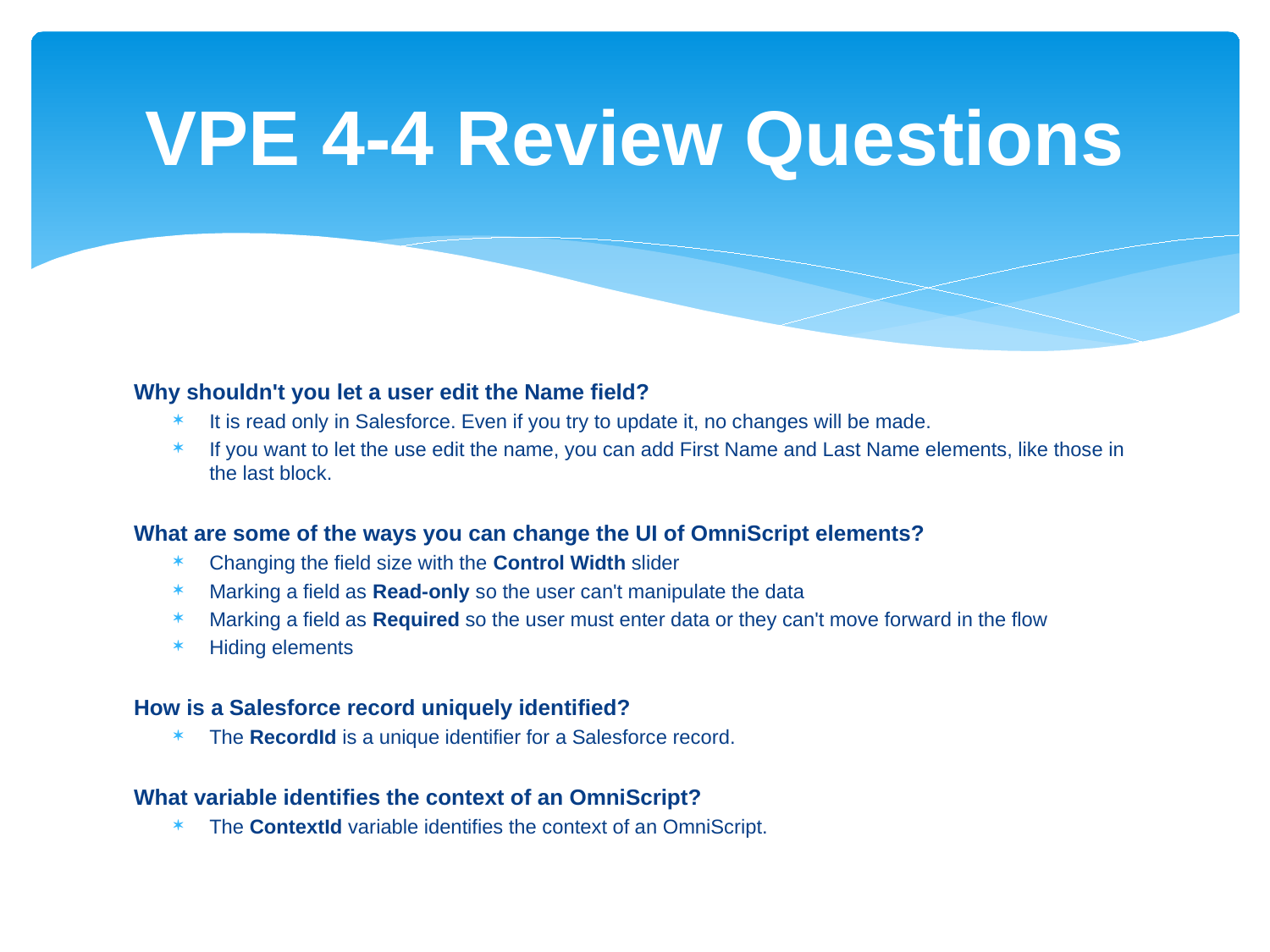

# VPE 4-4 Review Questions
Why shouldn't you let a user edit the Name field?
It is read only in Salesforce. Even if you try to update it, no changes will be made.
If you want to let the use edit the name, you can add First Name and Last Name elements, like those in the last block.

What are some of the ways you can change the UI of OmniScript elements?
Changing the field size with the Control Width slider
Marking a field as Read-only so the user can't manipulate the data
Marking a field as Required so the user must enter data or they can't move forward in the flow
Hiding elements

How is a Salesforce record uniquely identified?
The RecordId is a unique identifier for a Salesforce record.

What variable identifies the context of an OmniScript?
The ContextId variable identifies the context of an OmniScript.